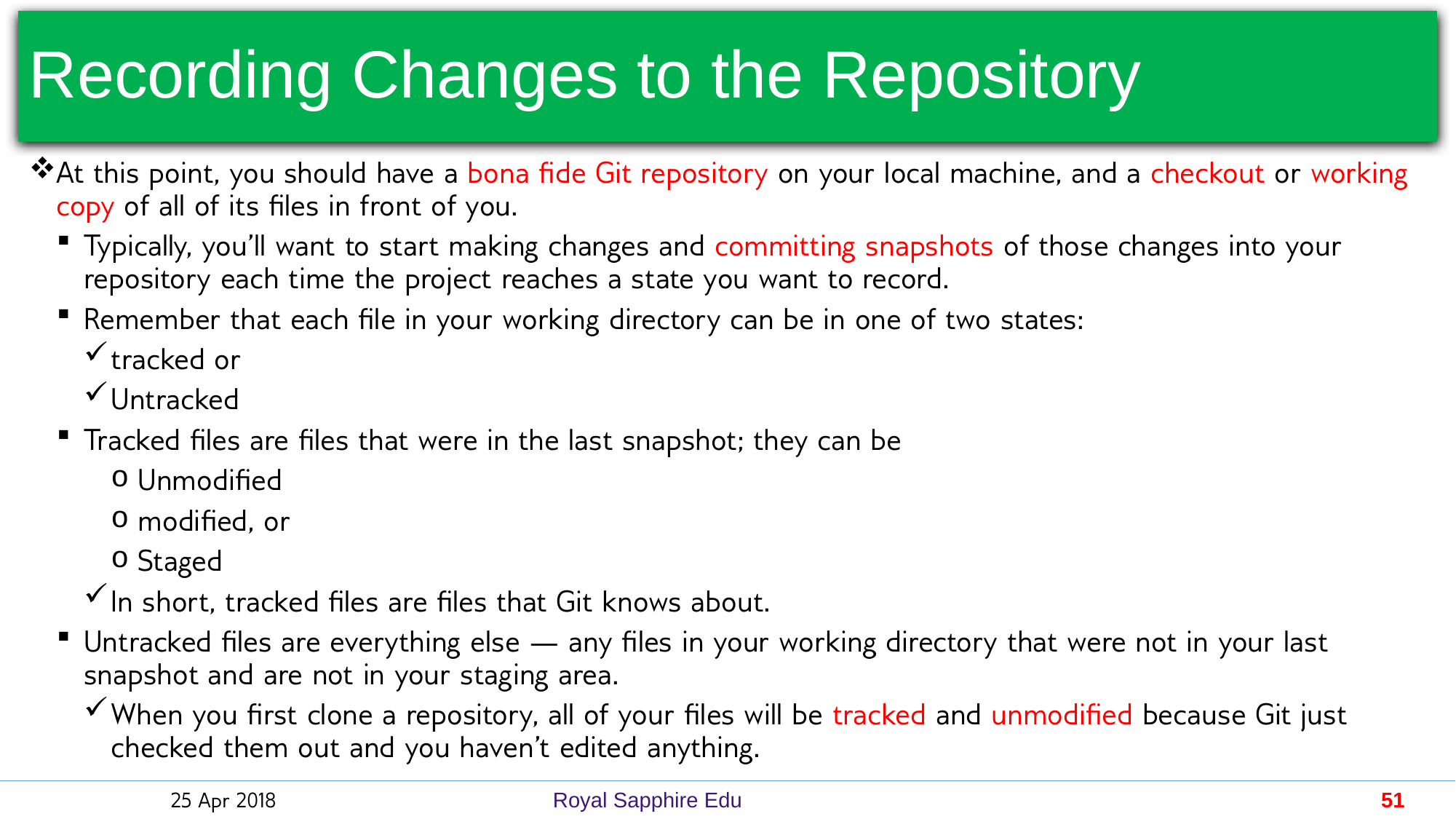

# Recording Changes to the Repository
At this point, you should have a bona fide Git repository on your local machine, and a checkout or working copy of all of its files in front of you.
Typically, you’ll want to start making changes and committing snapshots of those changes into your repository each time the project reaches a state you want to record.
Remember that each file in your working directory can be in one of two states:
tracked or
Untracked
Tracked files are files that were in the last snapshot; they can be
Unmodified
modified, or
Staged
In short, tracked files are files that Git knows about.
Untracked files are everything else — any files in your working directory that were not in your last snapshot and are not in your staging area.
When you first clone a repository, all of your files will be tracked and unmodified because Git just checked them out and you haven’t edited anything.
25 Apr 2018
Royal Sapphire Edu
51